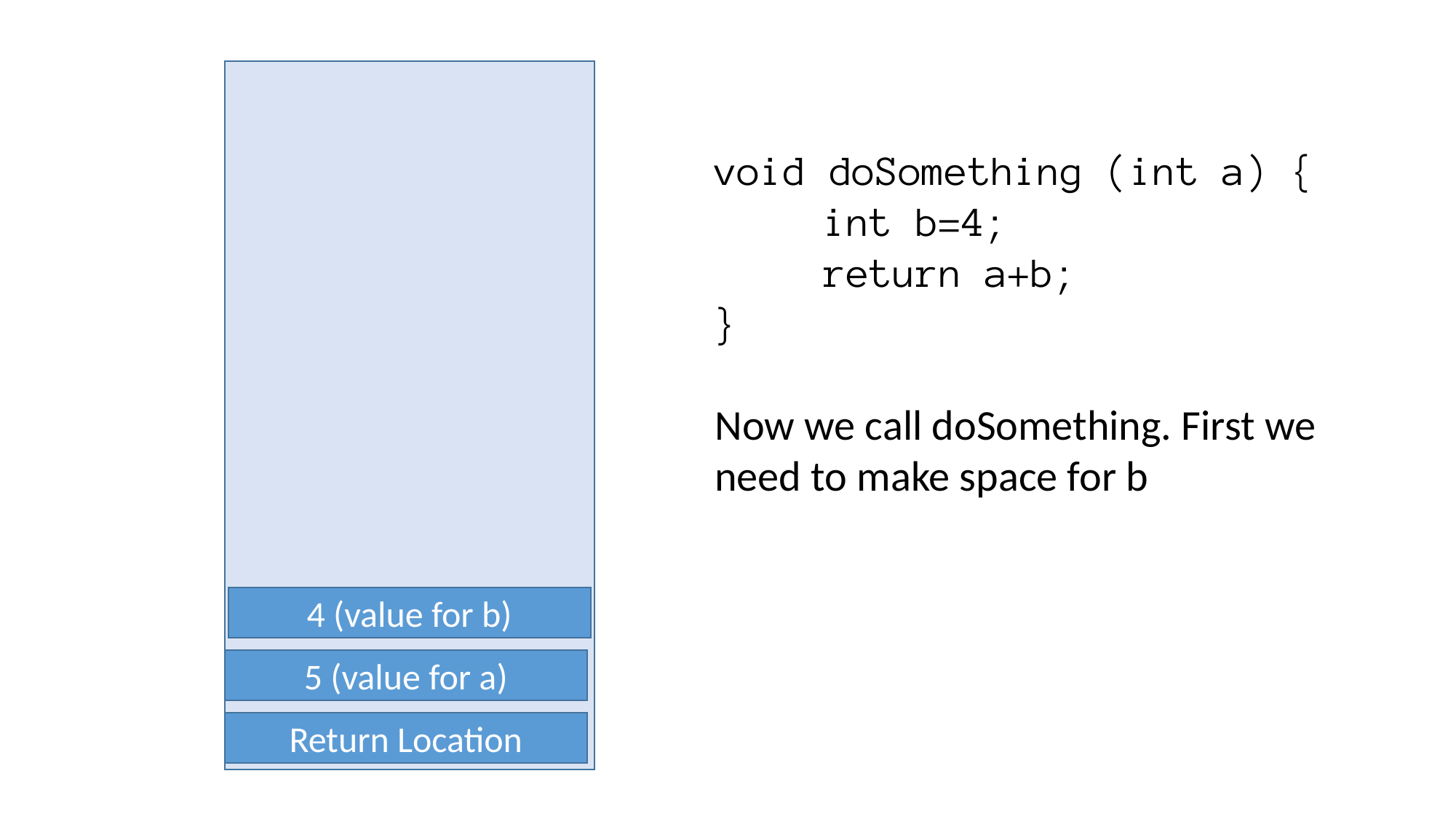

void doSomething (int a) {
	int b=4;
	return a+b;
}

Now we call doSomething. First we need to make space for b
4 (value for b)
5 (value for a)
Return Location